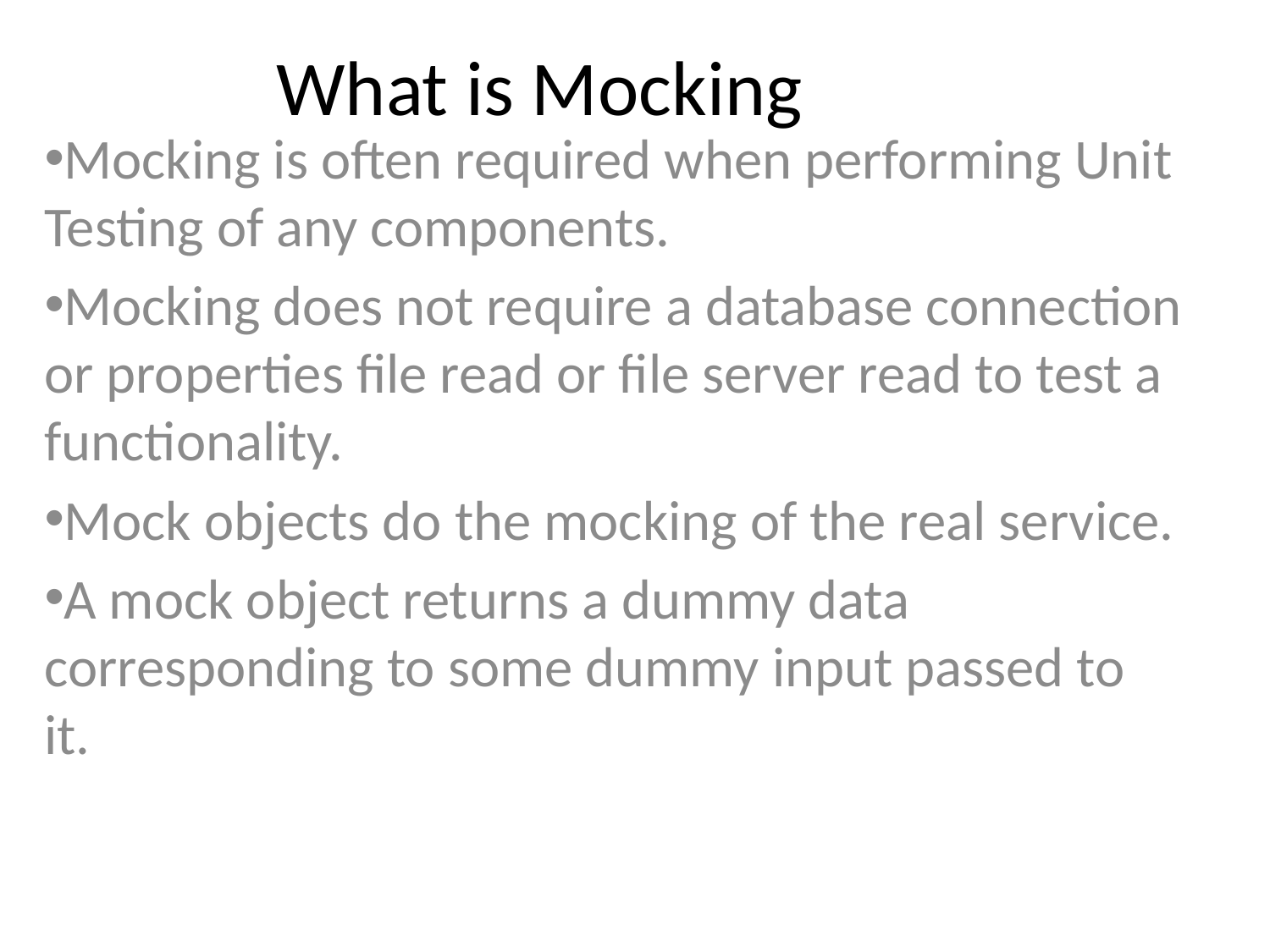

# What is Mocking
Mocking is often required when performing Unit Testing of any components.
Mocking does not require a database connection or properties file read or file server read to test a functionality.
Mock objects do the mocking of the real service.
A mock object returns a dummy data corresponding to some dummy input passed to it.